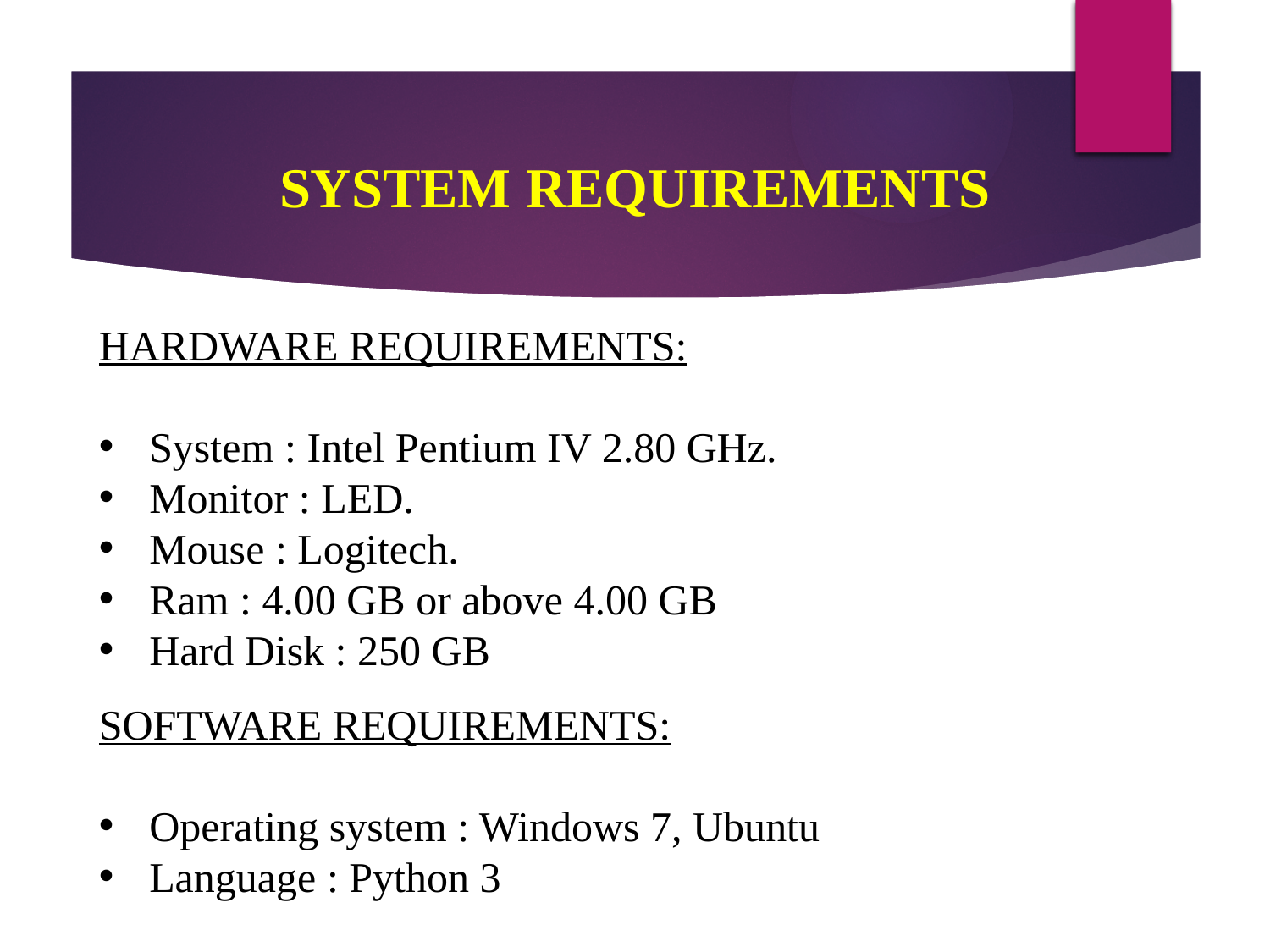

SYSTEM REQUIREMENTS
HARDWARE REQUIREMENTS:

 System : Intel Pentium IV 2.80 GHz.
 Monitor : LED.
 Mouse : Logitech.
 Ram : 4.00 GB or above 4.00 GB
 Hard Disk : 250 GB
SOFTWARE REQUIREMENTS:

 Operating system : Windows 7, Ubuntu
 Language : Python 3